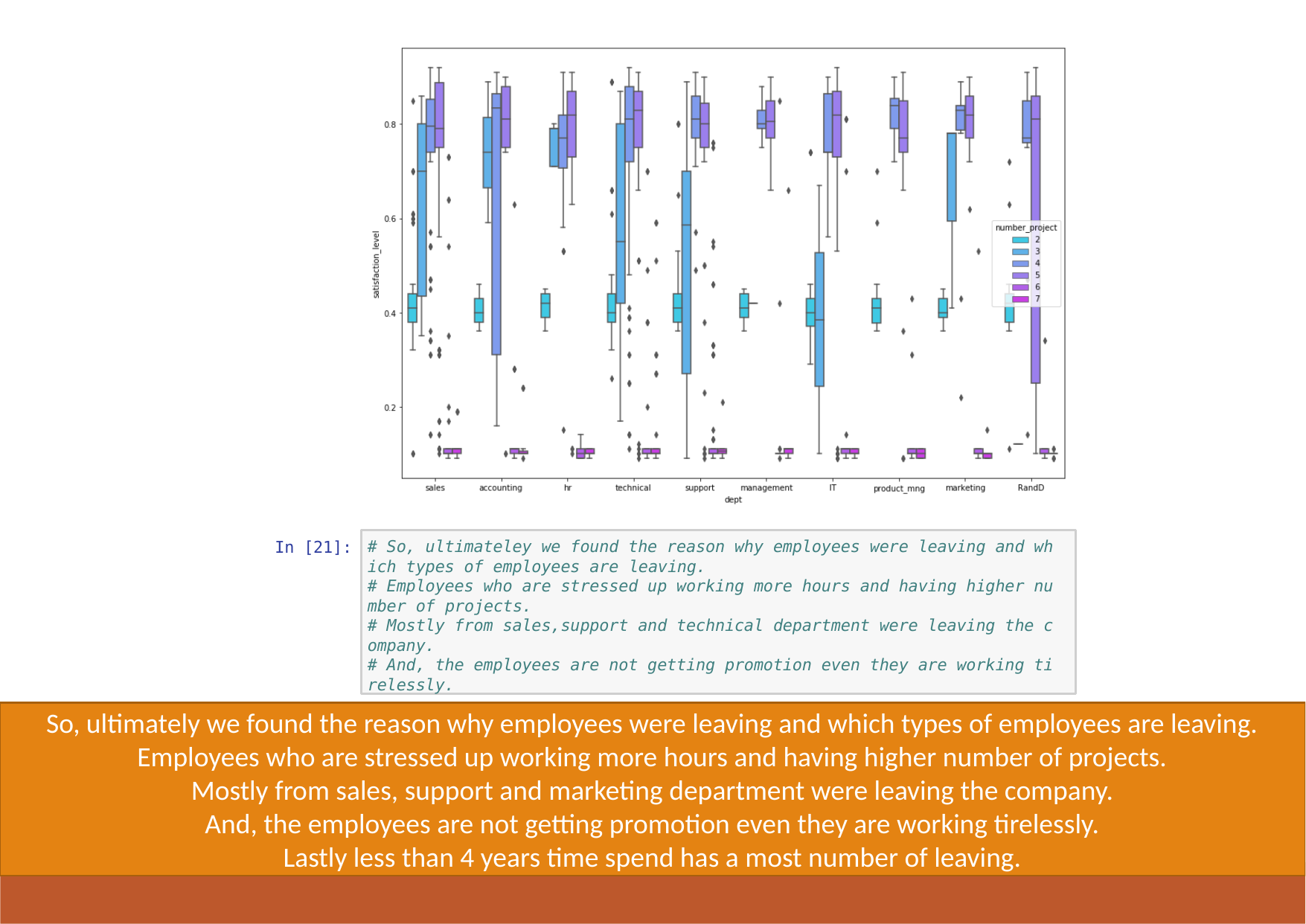

# So, ultimateley we found the reason why employees were leaving and wh  ich types of employees are leaving.
# Employees who are stressed up working more hours and having higher nu  mber of projects.
# Mostly from sales,support and technical department were leaving the c  ompany.
# And, the employees are not getting promotion even they are working ti  relessly.
In [21]:
So, ultimately we found the reason why employees were leaving and which types of employees are leaving.
Employees who are stressed up working more hours and having higher number of projects.
Mostly from sales, support and marketing department were leaving the company.
And, the employees are not getting promotion even they are working tirelessly.
Lastly less than 4 years time spend has a most number of leaving.

In [22]:
#merge two dataset for prediction
# Adding both dataset from employees who left with existing employees

df_left['Left']=1

Create PDF in your applications with the Pdfcrowd HTML to PDF API
PDFCROWD